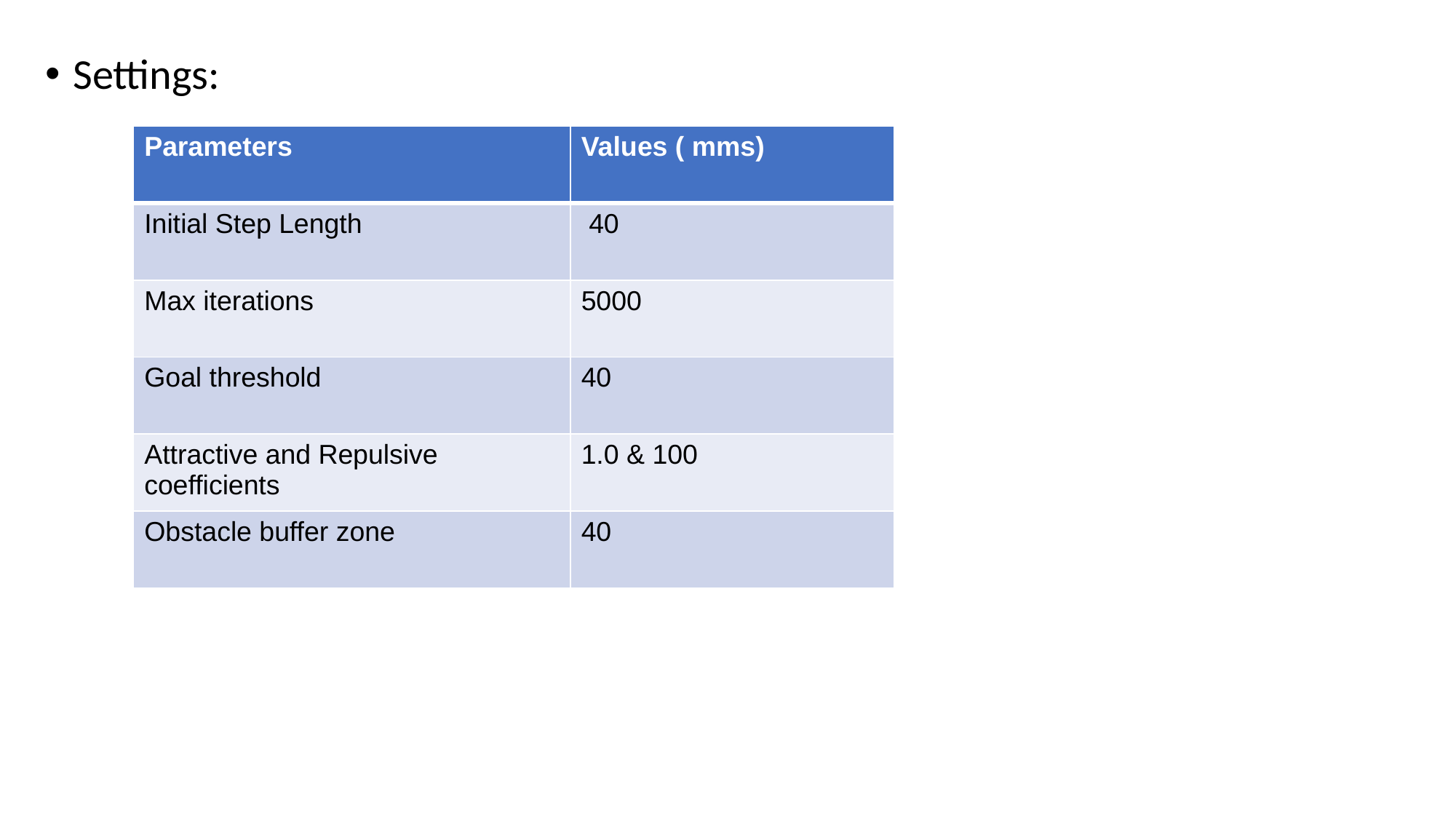

Settings:

| Parameters | Values ( mms) |
| --- | --- |
| Initial Step Length | 40 |
| Max iterations | 5000 |
| Goal threshold | 40 |
| Attractive and Repulsive coefficients | 1.0 & 100 |
| Obstacle buffer zone | 40 |